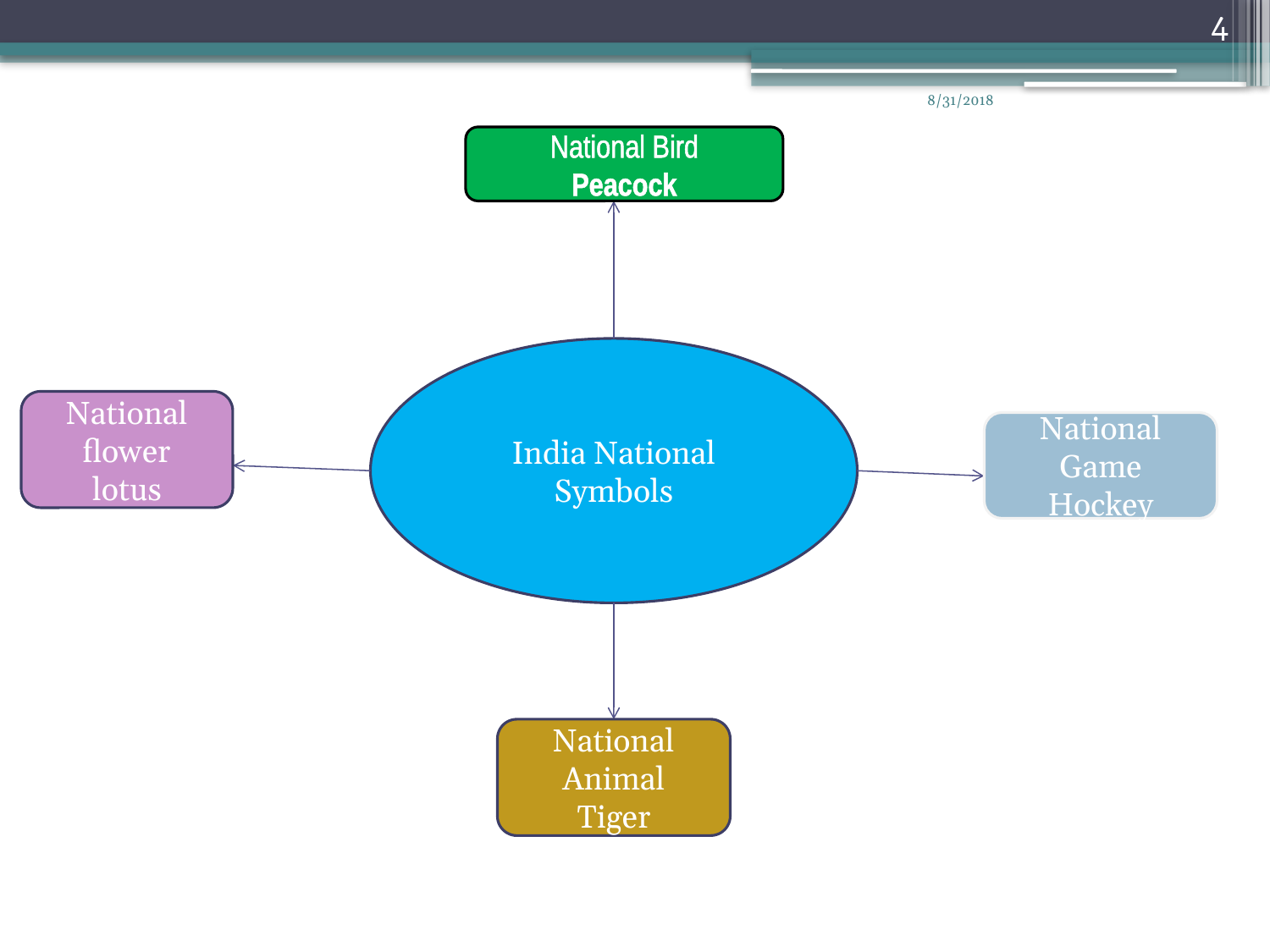

4
8/31/2018
National Bird
Peacock
India National Symbols
National flower
lotus
National Game
Hockey
National Animal
Tiger